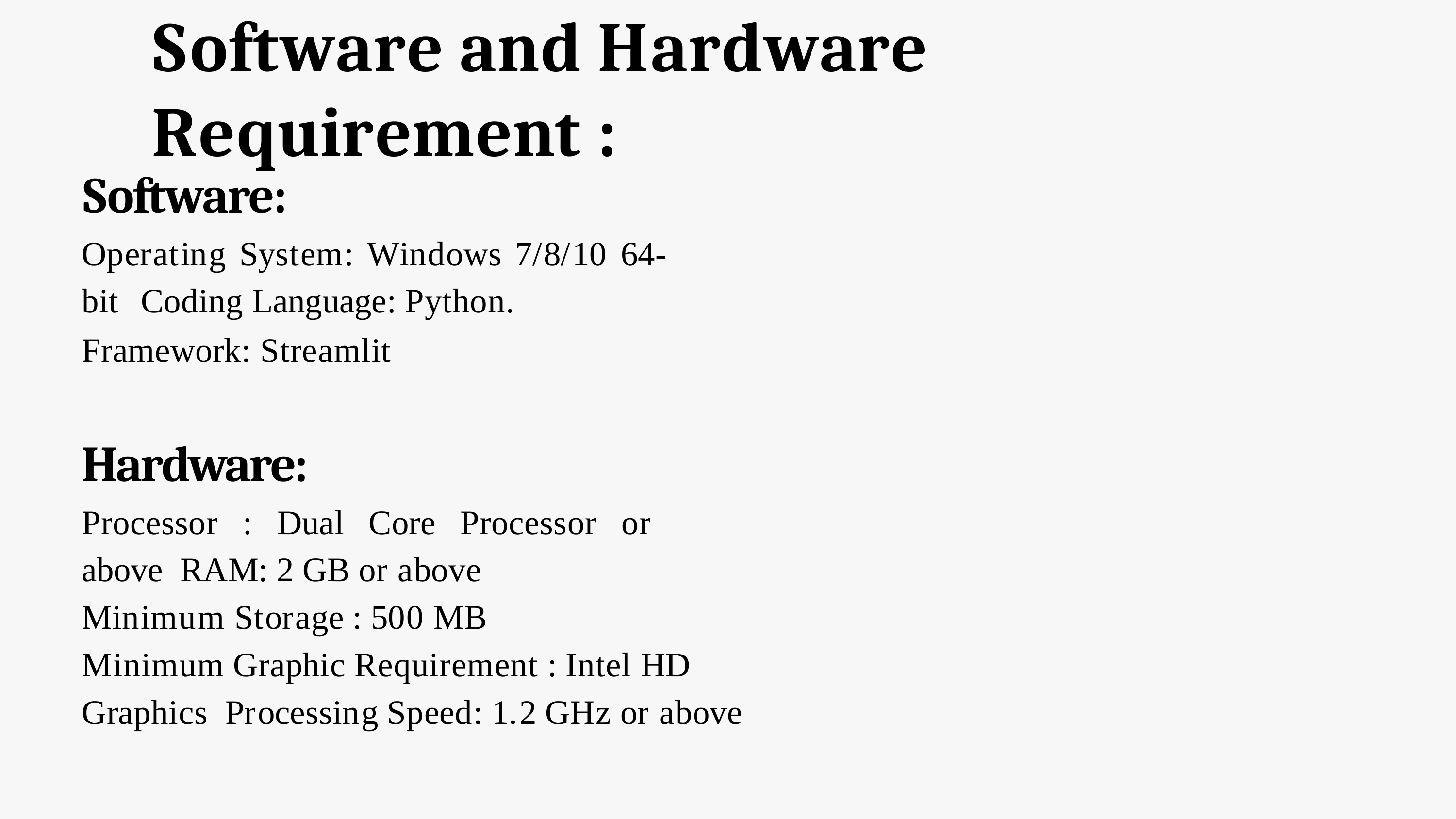

# Software and Hardware Requirement :
Software:
Operating System: Windows 7/8/10 64-bit  Coding Language: Python.
Framework: Streamlit

Hardware:
Processor : Dual Core Processor or above  RAM: 2 GB or above
Minimum Storage : 500 MB
Minimum Graphic Requirement : Intel HD Graphics  Processing Speed: 1.2 GHz or above